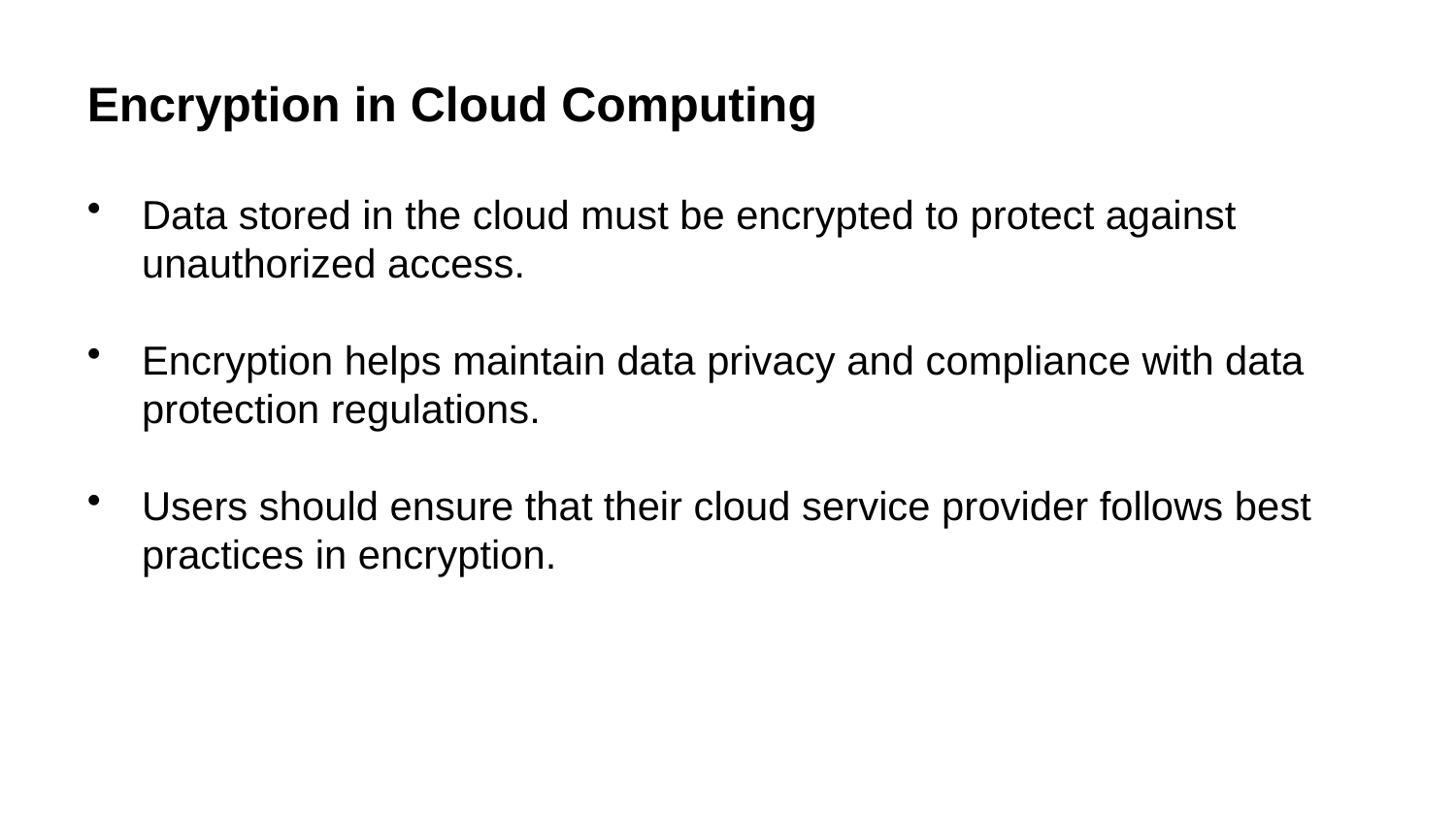

Encryption in Cloud Computing
Data stored in the cloud must be encrypted to protect against unauthorized access.

Encryption helps maintain data privacy and compliance with data protection regulations.

Users should ensure that their cloud service provider follows best practices in encryption.